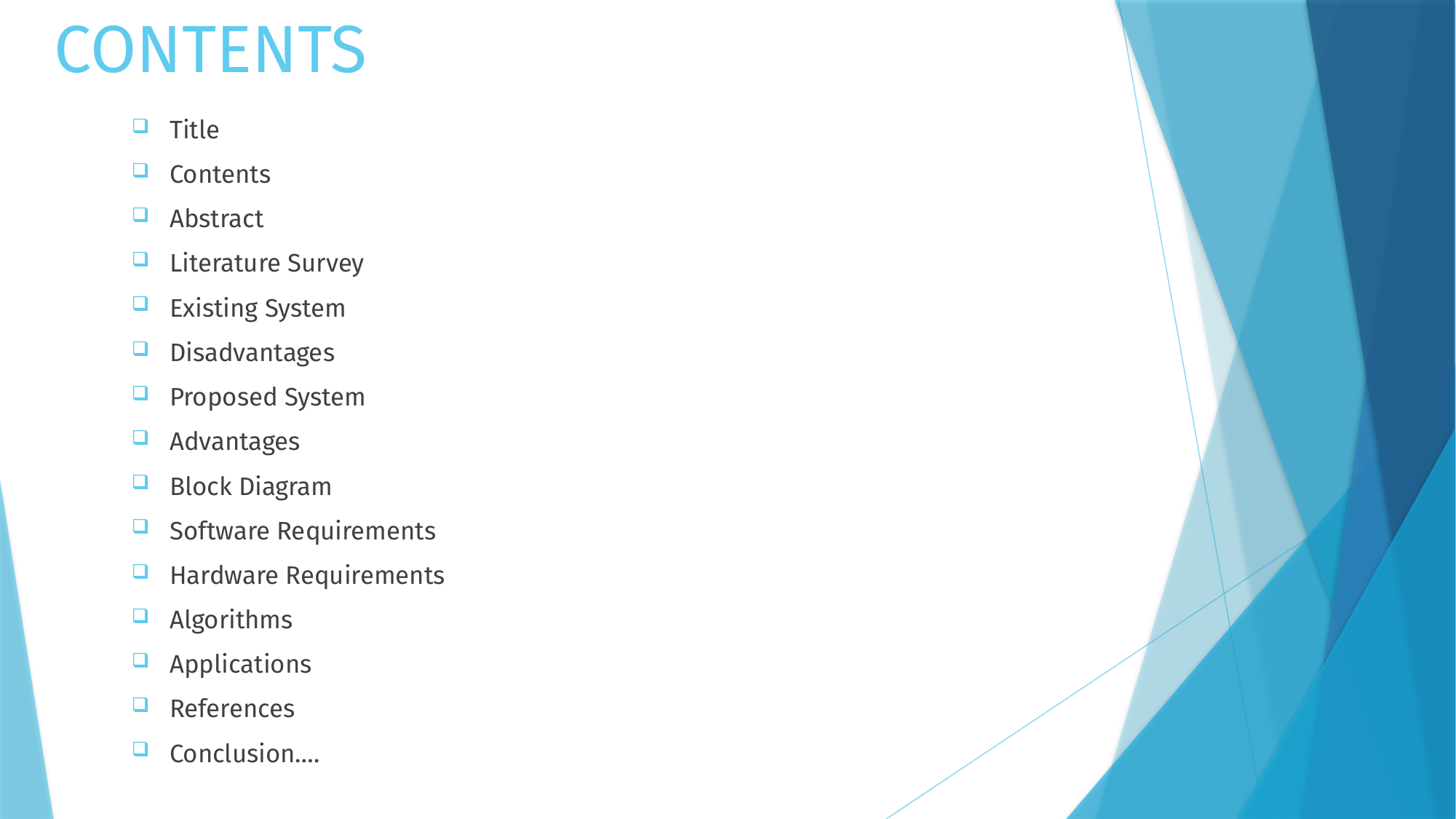

# CONTENTS
Title
Contents
Abstract
Literature Survey
Existing System
Disadvantages
Proposed System
Advantages
Block Diagram
Software Requirements
Hardware Requirements
Algorithms
Applications
References
Conclusion….